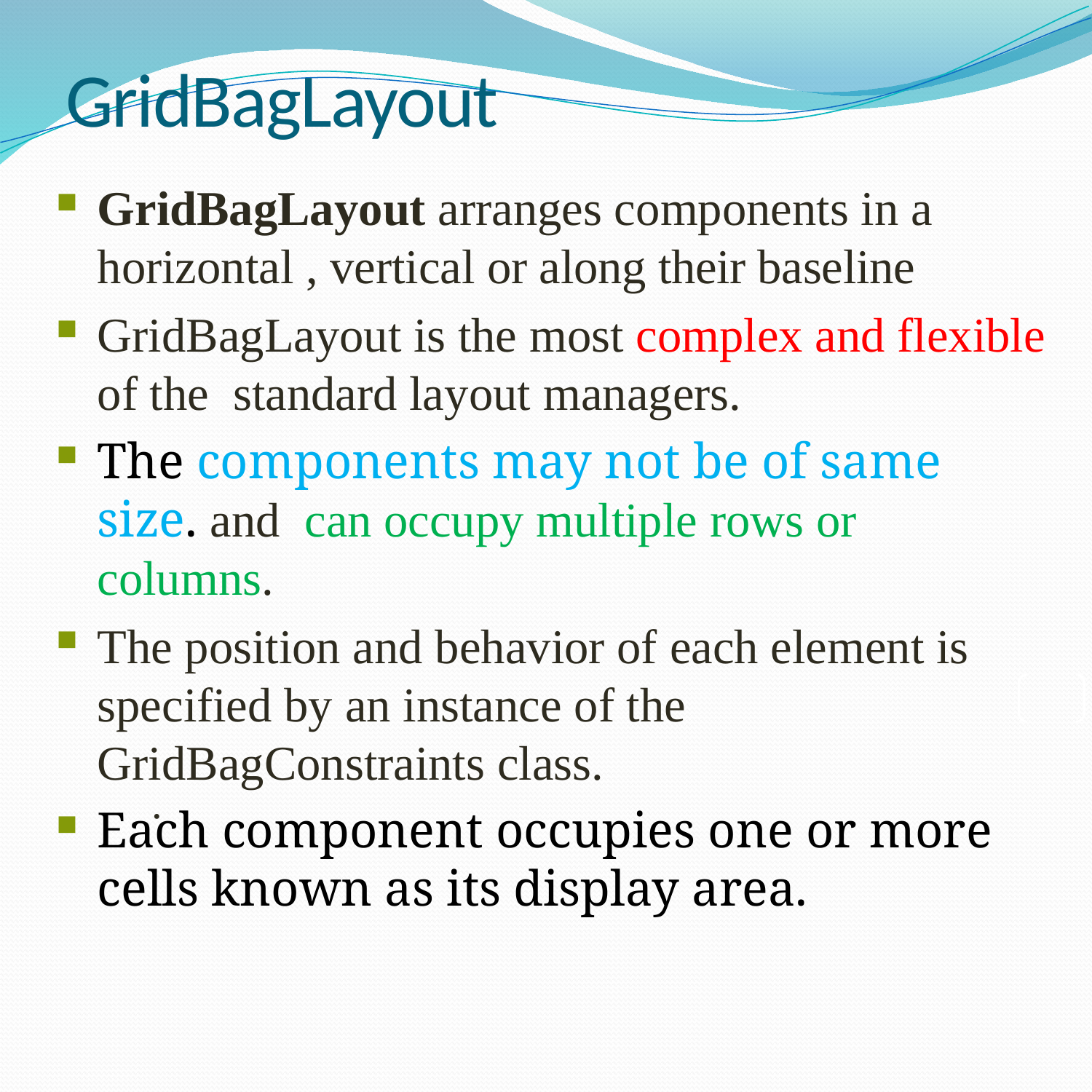

# GridBagLayout
GridBagLayout arranges components in a horizontal , vertical or along their baseline
GridBagLayout is the most complex and flexible of the  standard layout managers.
The components may not be of same size. and  can occupy multiple rows or columns.
The position and behavior of each element is specified by an instance of the GridBagConstraints class.
Each component occupies one or more cells known as its display area.

.